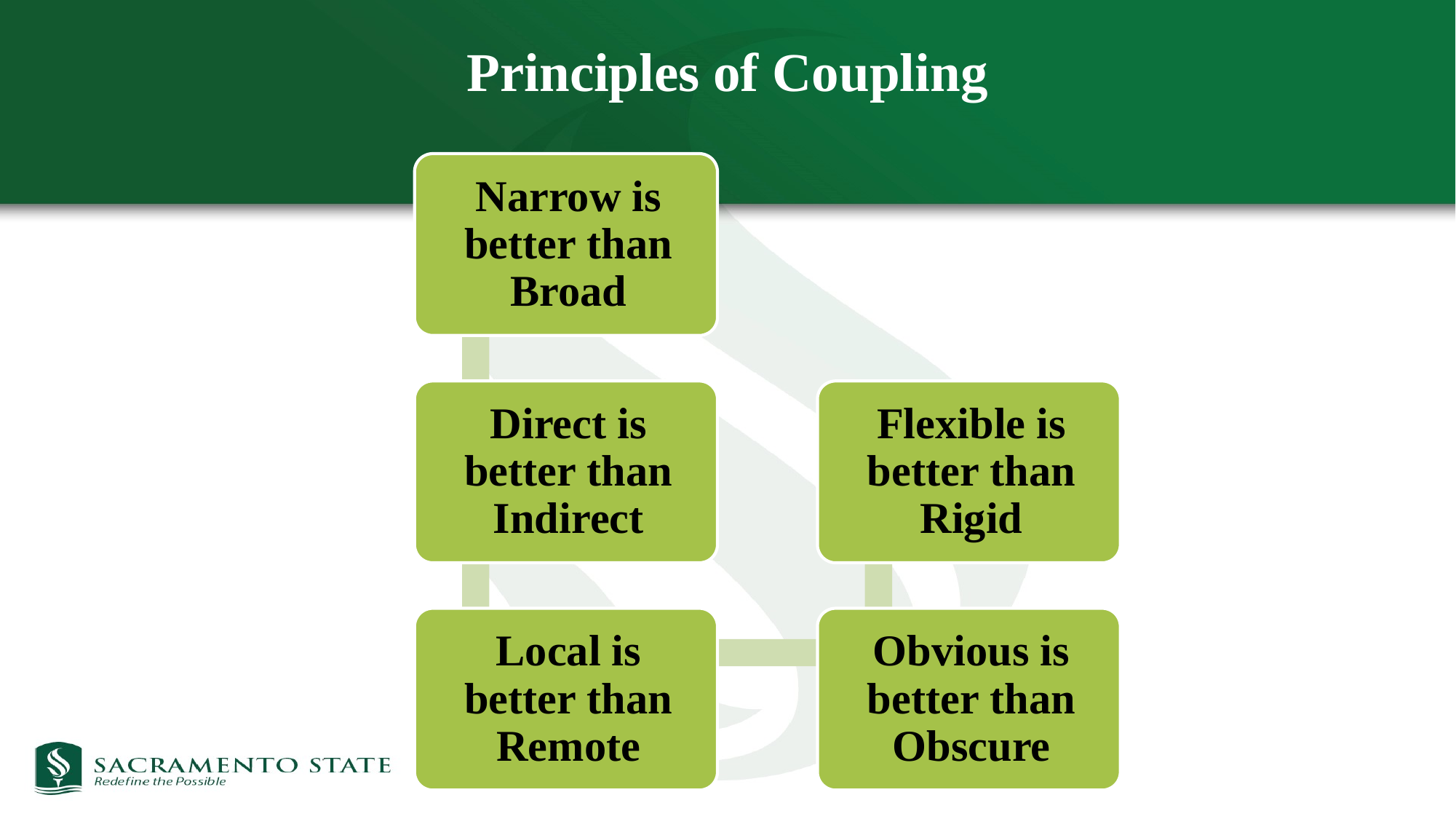

# Principles of Coupling
Narrow is better than Broad
Direct is better than Indirect
Local is better than Remote
Obvious is better than Obscure
Flexible is better than Rigid